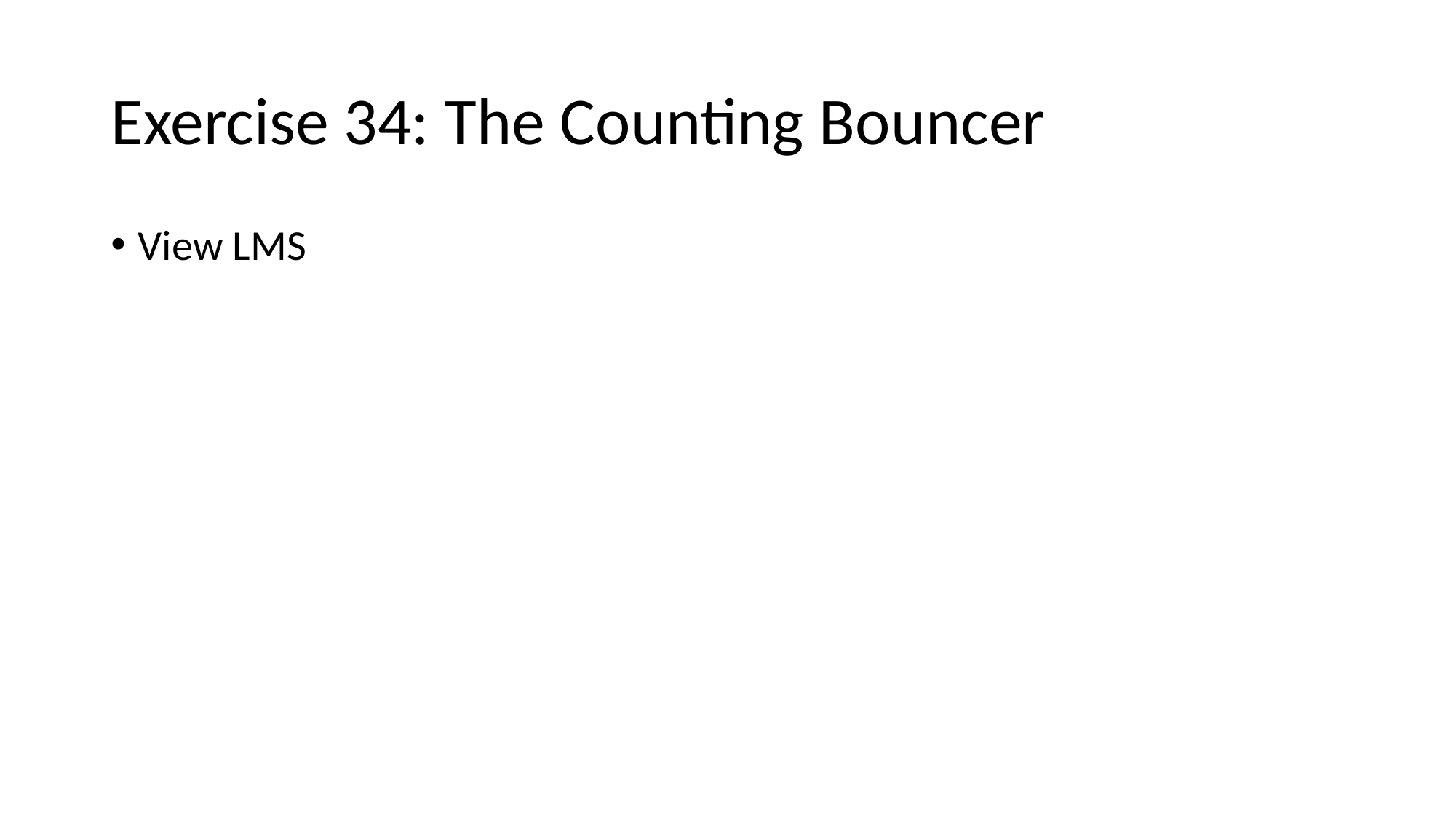

# Exercise 34: The Counting Bouncer
View LMS